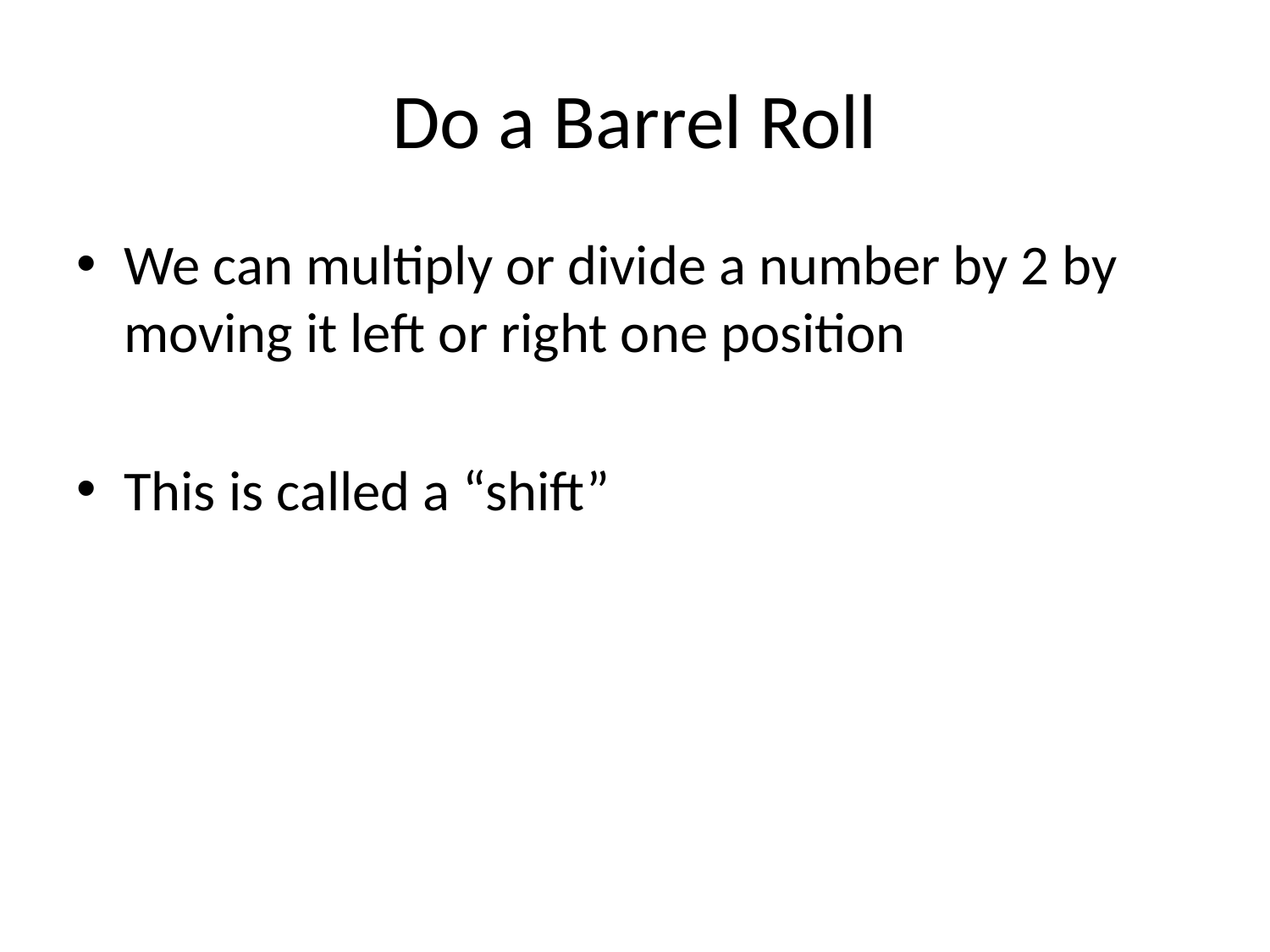

# Do a Barrel Roll
We can multiply or divide a number by 2 by moving it left or right one position

This is called a “shift”